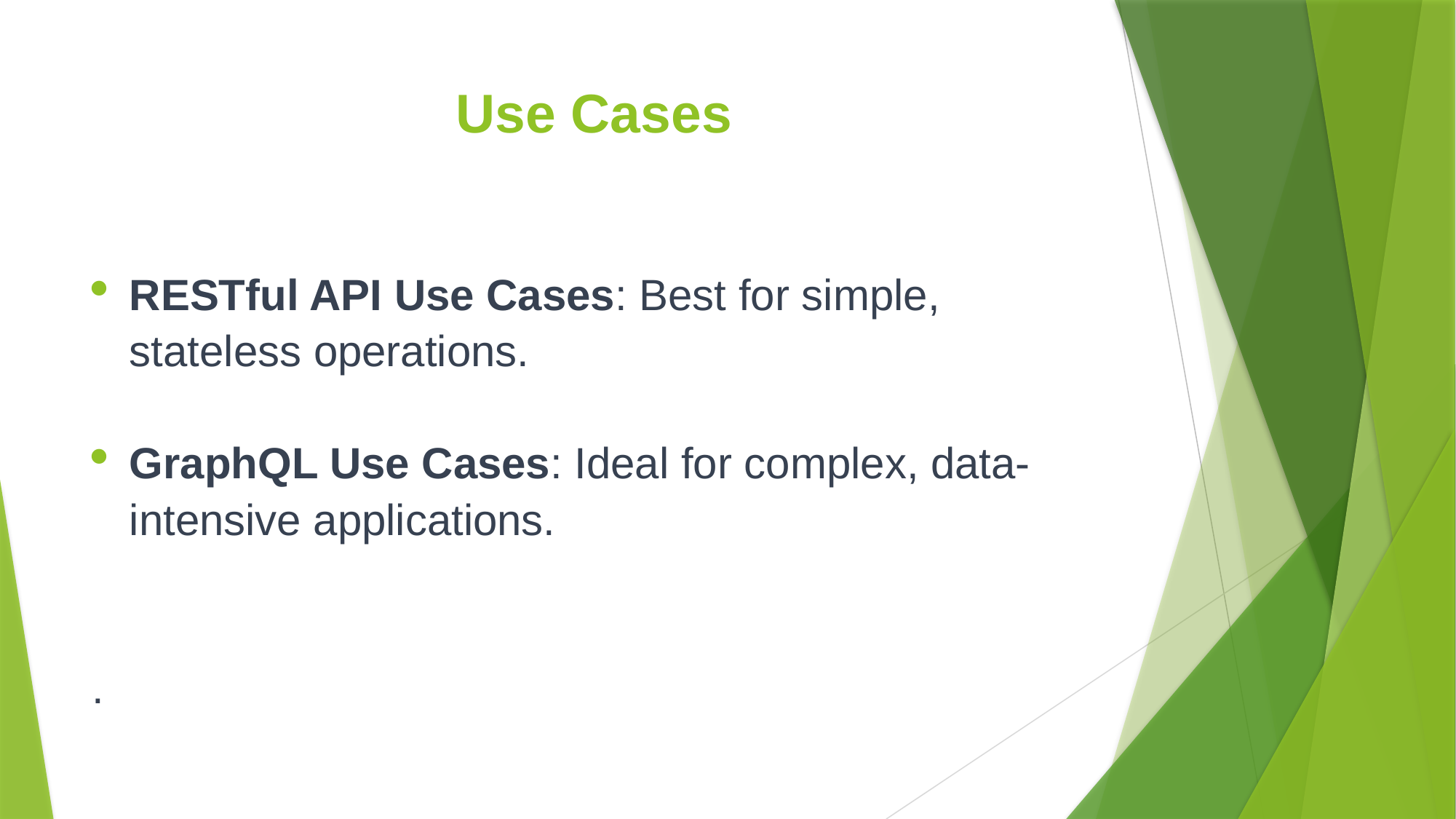

# Use Cases
RESTful API Use Cases: Best for simple, stateless operations.

GraphQL Use Cases: Ideal for complex, data-intensive applications.

.